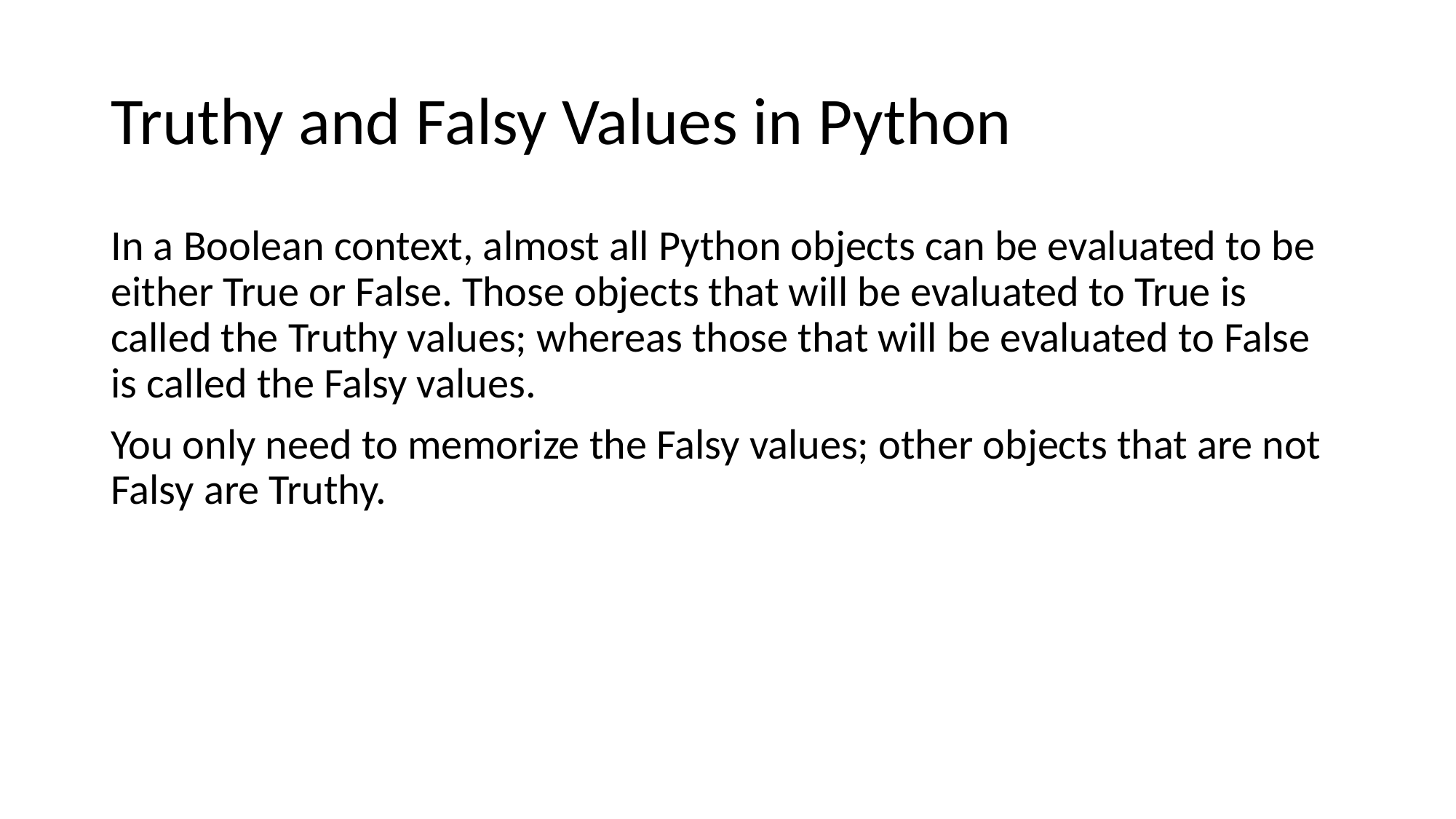

# Truthy and Falsy Values in Python
In a Boolean context, almost all Python objects can be evaluated to be either True or False. Those objects that will be evaluated to True is called the Truthy values; whereas those that will be evaluated to False is called the Falsy values.
You only need to memorize the Falsy values; other objects that are not Falsy are Truthy.